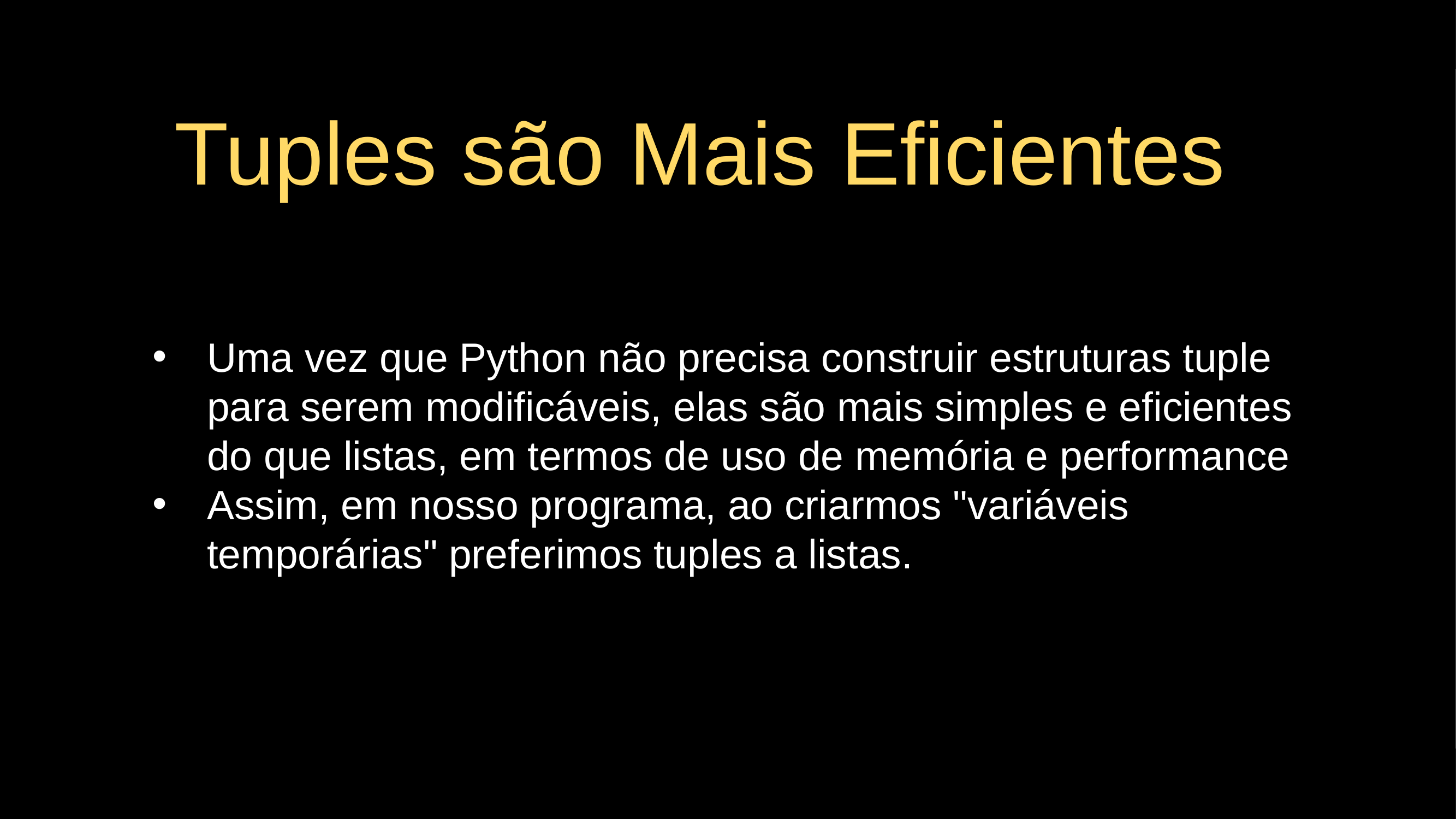

# Tuples são Mais Eficientes
Uma vez que Python não precisa construir estruturas tuple para serem modificáveis, elas são mais simples e eficientes do que listas, em termos de uso de memória e performance
Assim, em nosso programa, ao criarmos "variáveis temporárias" preferimos tuples a listas.